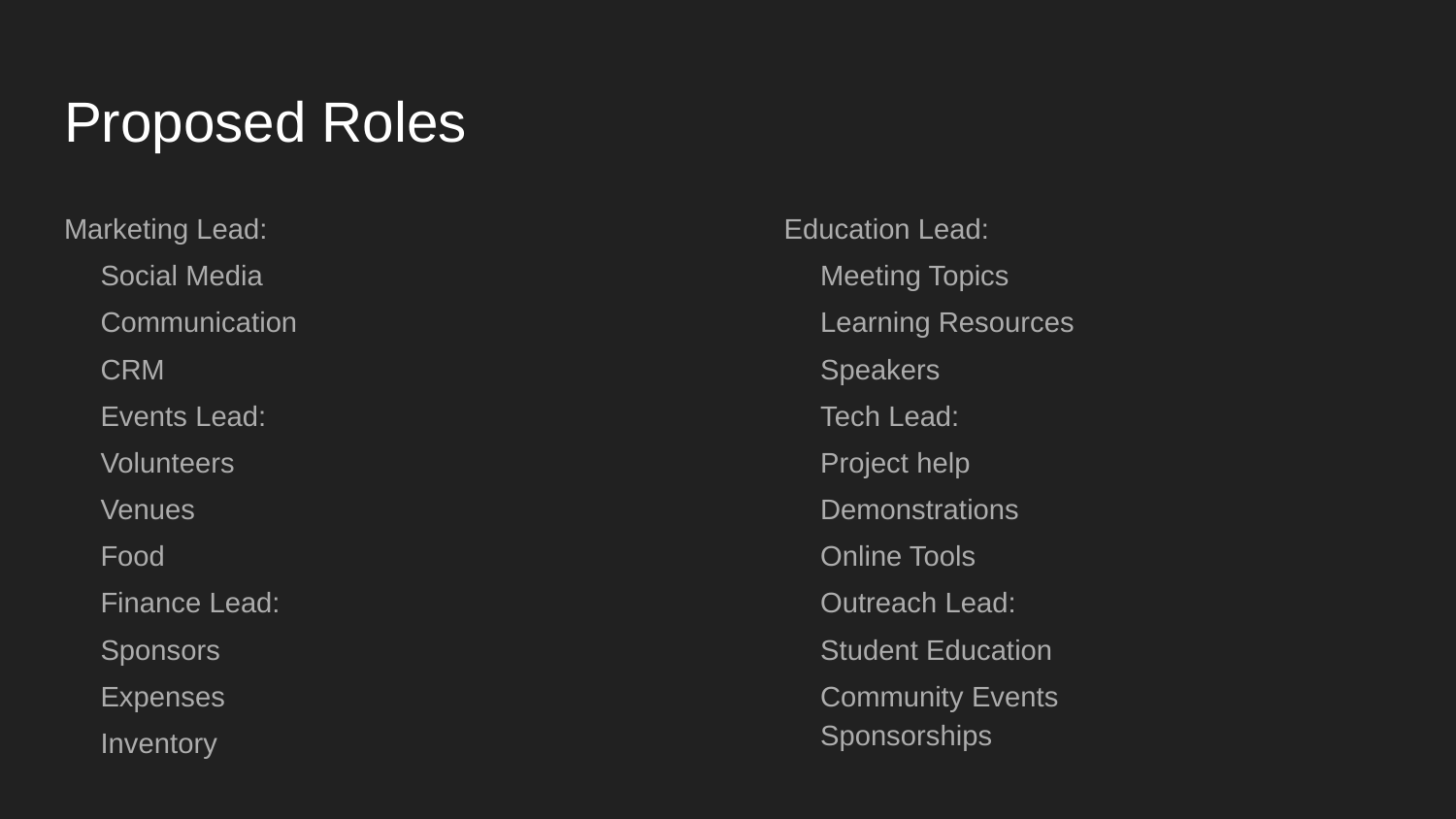

# Proposed Roles
Marketing Lead:
Social Media
Communication
CRM
Events Lead:
Volunteers
Venues
Food
Finance Lead:
Sponsors
Expenses
Inventory
Education Lead:
Meeting Topics
Learning Resources
Speakers
Tech Lead:
Project help
Demonstrations
Online Tools
Outreach Lead:
Student Education
Community Events
Sponsorships